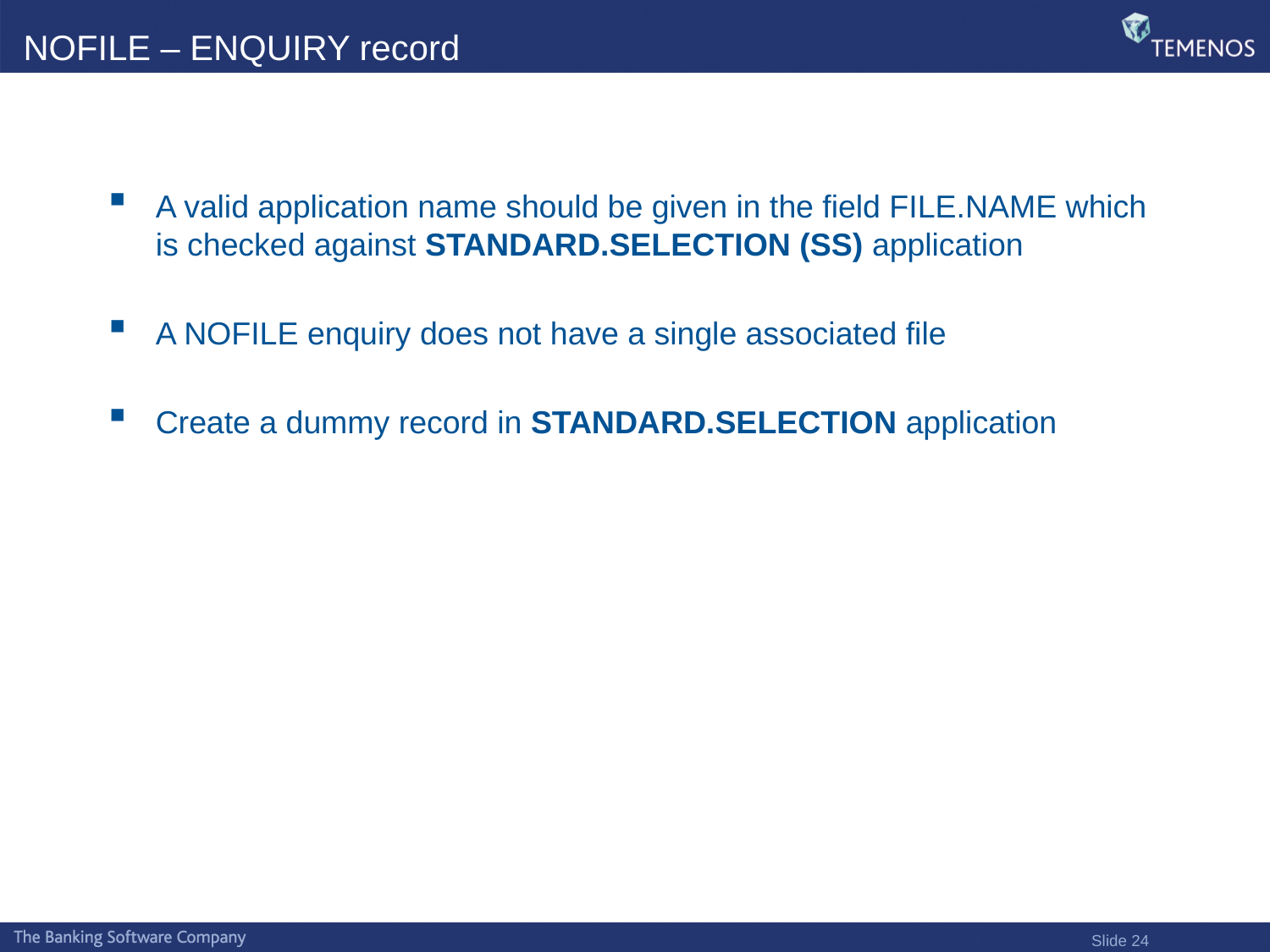

# NOFILE – ENQUIRY record
A valid application name should be given in the field FILE.NAME which is checked against STANDARD.SELECTION (SS) application

A NOFILE enquiry does not have a single associated file

Create a dummy record in STANDARD.SELECTION application

Slide 24